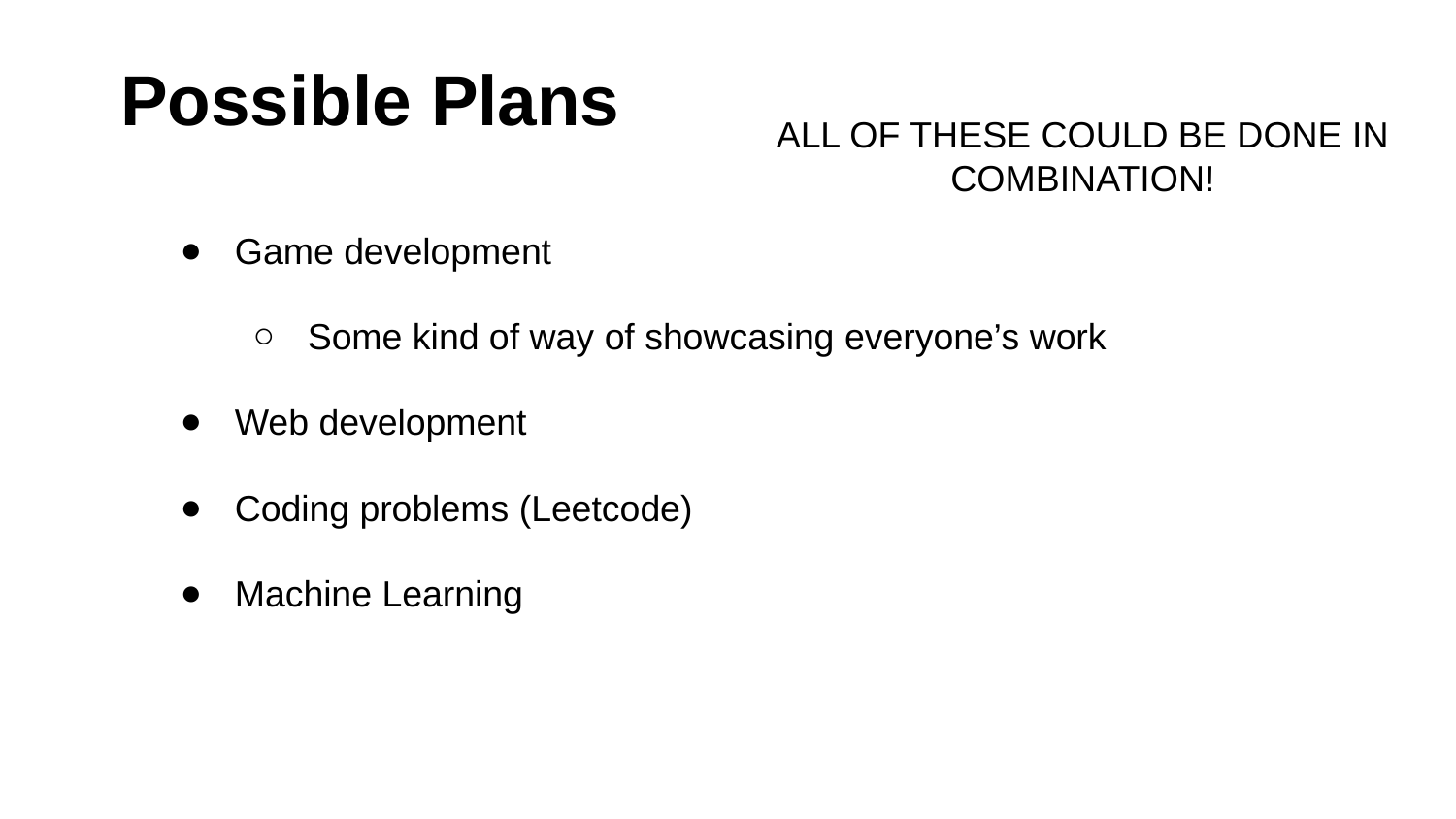

Possible Plans
ALL OF THESE COULD BE DONE IN COMBINATION!
Game development
Some kind of way of showcasing everyone’s work
Web development
Coding problems (Leetcode)
Machine Learning